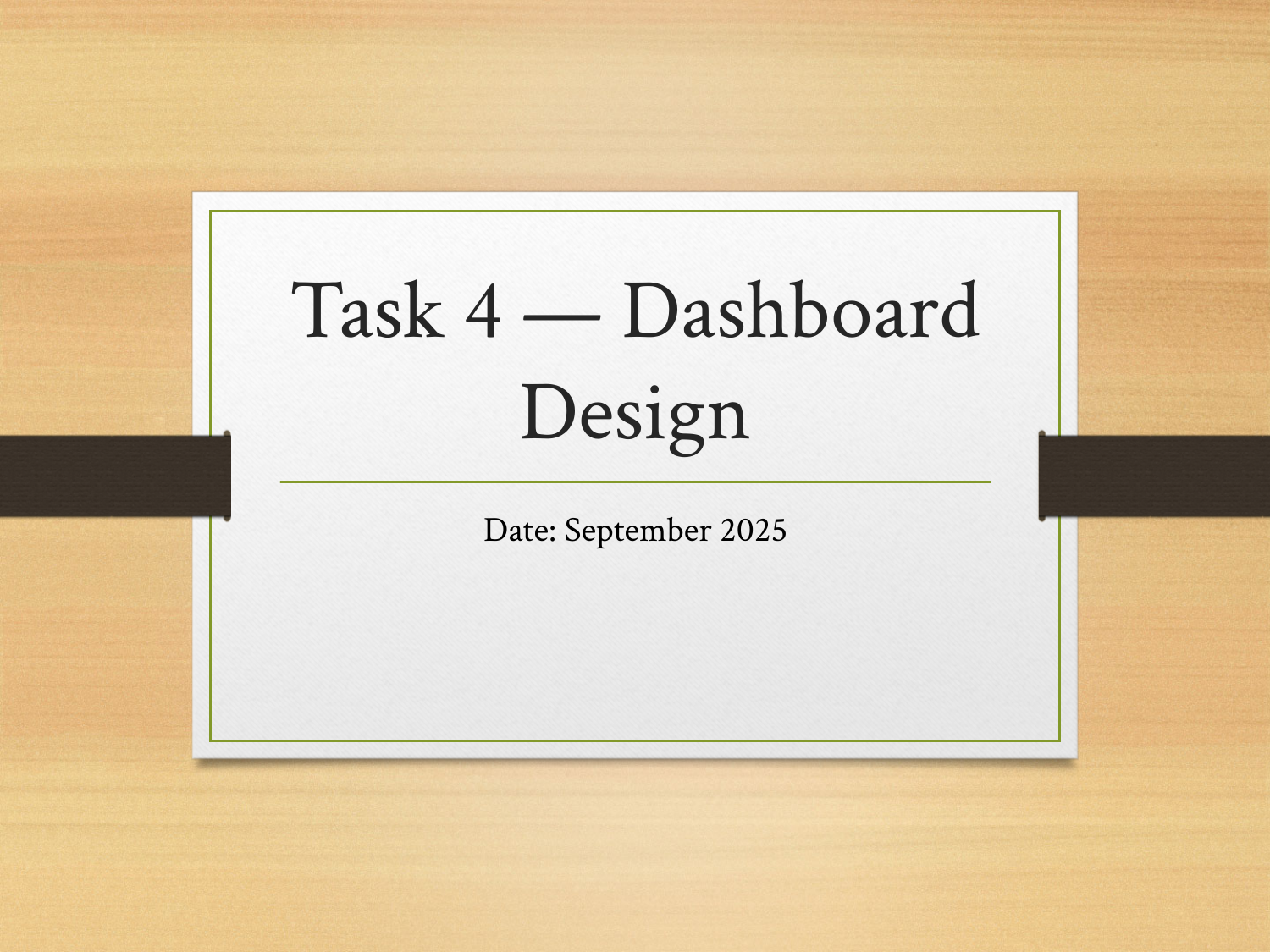

# Task 4 — Dashboard Design
Date: September 2025